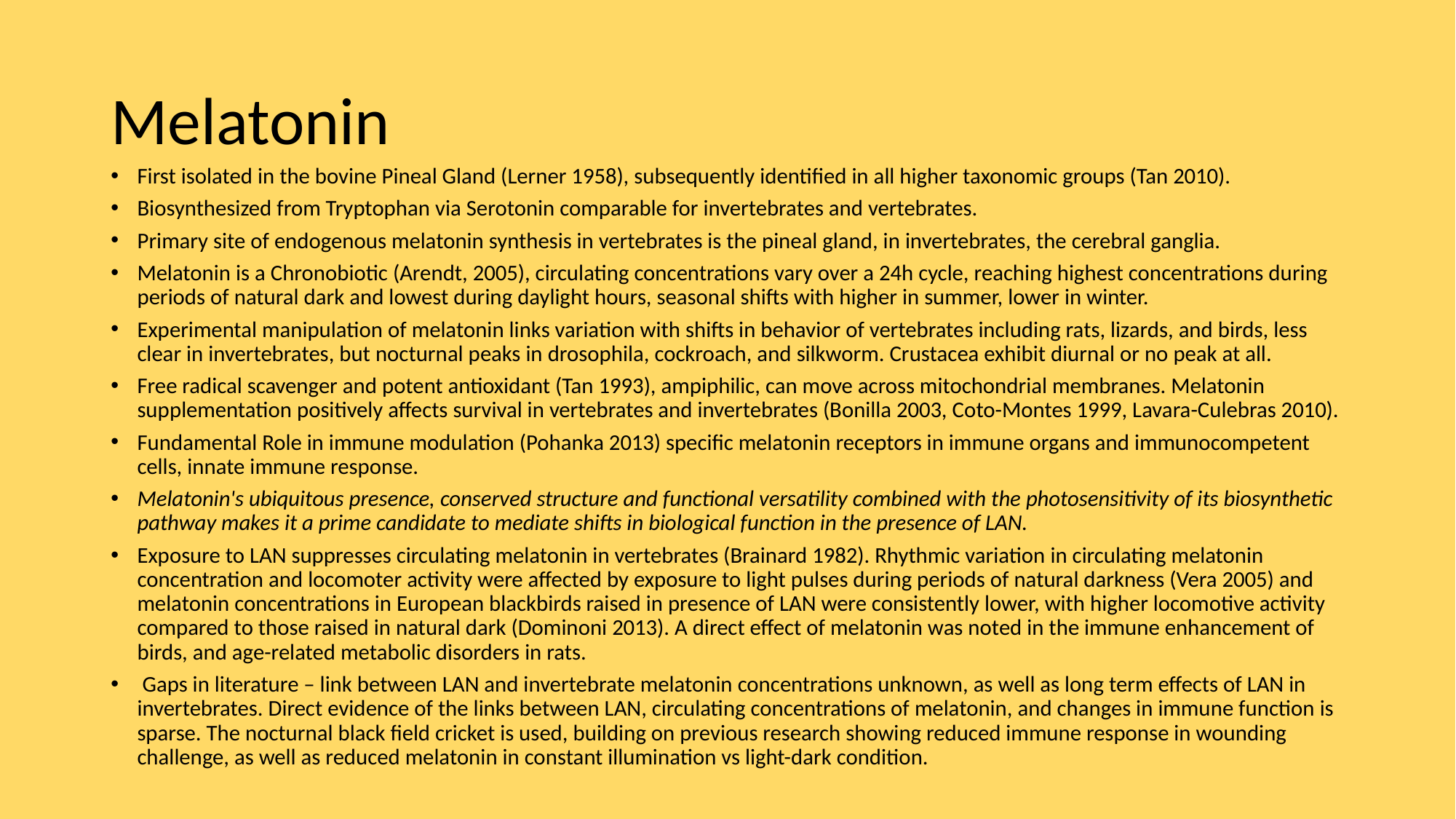

# Melatonin
First isolated in the bovine Pineal Gland (Lerner 1958), subsequently identified in all higher taxonomic groups (Tan 2010).
Biosynthesized from Tryptophan via Serotonin comparable for invertebrates and vertebrates.
Primary site of endogenous melatonin synthesis in vertebrates is the pineal gland, in invertebrates, the cerebral ganglia.
Melatonin is a Chronobiotic (Arendt, 2005), circulating concentrations vary over a 24h cycle, reaching highest concentrations during periods of natural dark and lowest during daylight hours, seasonal shifts with higher in summer, lower in winter.
Experimental manipulation of melatonin links variation with shifts in behavior of vertebrates including rats, lizards, and birds, less clear in invertebrates, but nocturnal peaks in drosophila, cockroach, and silkworm. Crustacea exhibit diurnal or no peak at all.
Free radical scavenger and potent antioxidant (Tan 1993), ampiphilic, can move across mitochondrial membranes. Melatonin supplementation positively affects survival in vertebrates and invertebrates (Bonilla 2003, Coto-Montes 1999, Lavara-Culebras 2010).
Fundamental Role in immune modulation (Pohanka 2013) specific melatonin receptors in immune organs and immunocompetent cells, innate immune response.
Melatonin's ubiquitous presence, conserved structure and functional versatility combined with the photosensitivity of its biosynthetic pathway makes it a prime candidate to mediate shifts in biological function in the presence of LAN.
Exposure to LAN suppresses circulating melatonin in vertebrates (Brainard 1982). Rhythmic variation in circulating melatonin concentration and locomoter activity were affected by exposure to light pulses during periods of natural darkness (Vera 2005) and melatonin concentrations in European blackbirds raised in presence of LAN were consistently lower, with higher locomotive activity compared to those raised in natural dark (Dominoni 2013). A direct effect of melatonin was noted in the immune enhancement of birds, and age-related metabolic disorders in rats.
 Gaps in literature – link between LAN and invertebrate melatonin concentrations unknown, as well as long term effects of LAN in invertebrates. Direct evidence of the links between LAN, circulating concentrations of melatonin, and changes in immune function is sparse. The nocturnal black field cricket is used, building on previous research showing reduced immune response in wounding challenge, as well as reduced melatonin in constant illumination vs light-dark condition.